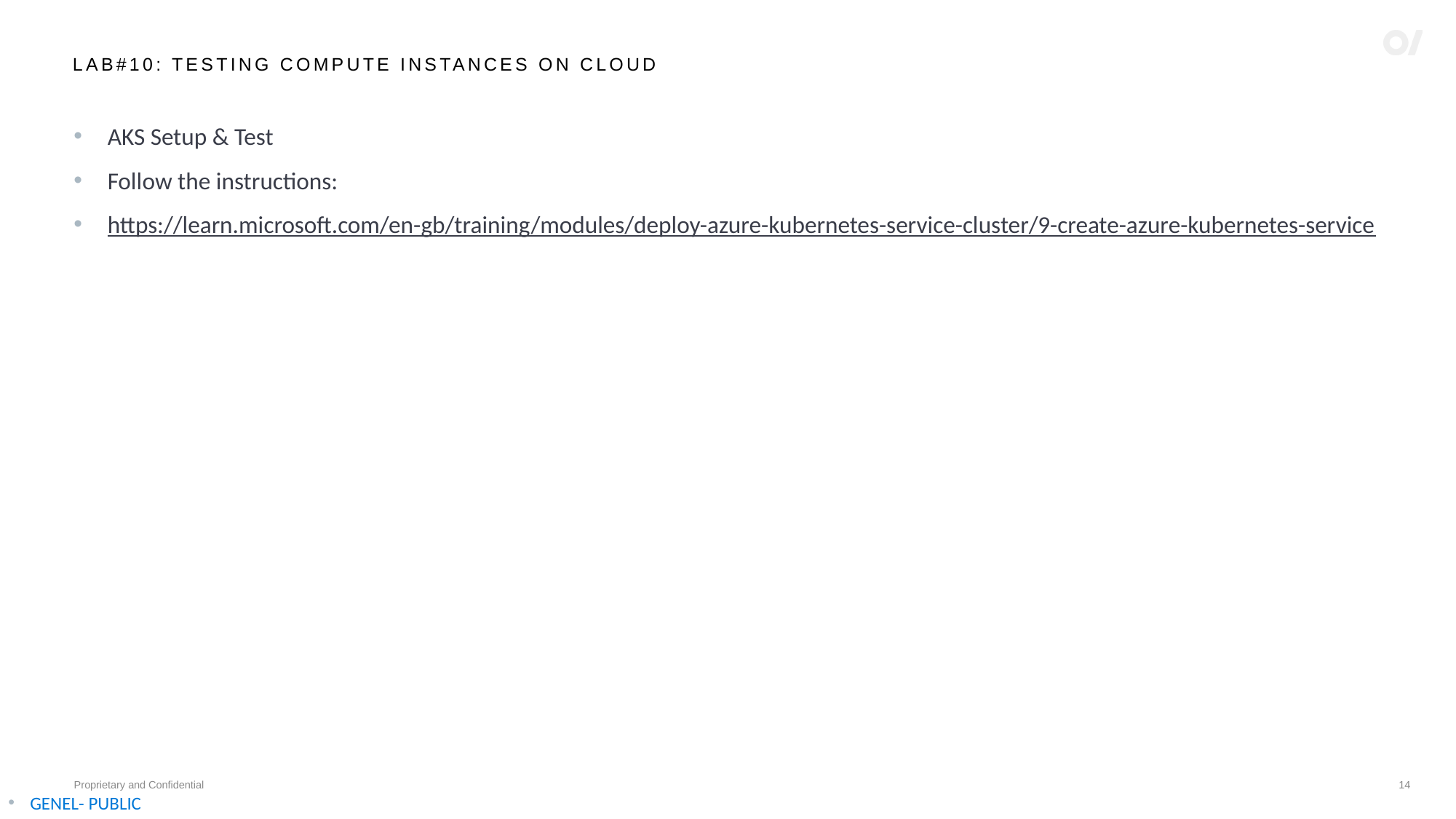

# LAB#10: Testing COMPUTE INSTANCES ON CLOUD
AKS Setup & Test
Follow the instructions:
https://learn.microsoft.com/en-gb/training/modules/deploy-azure-kubernetes-service-cluster/9-create-azure-kubernetes-service